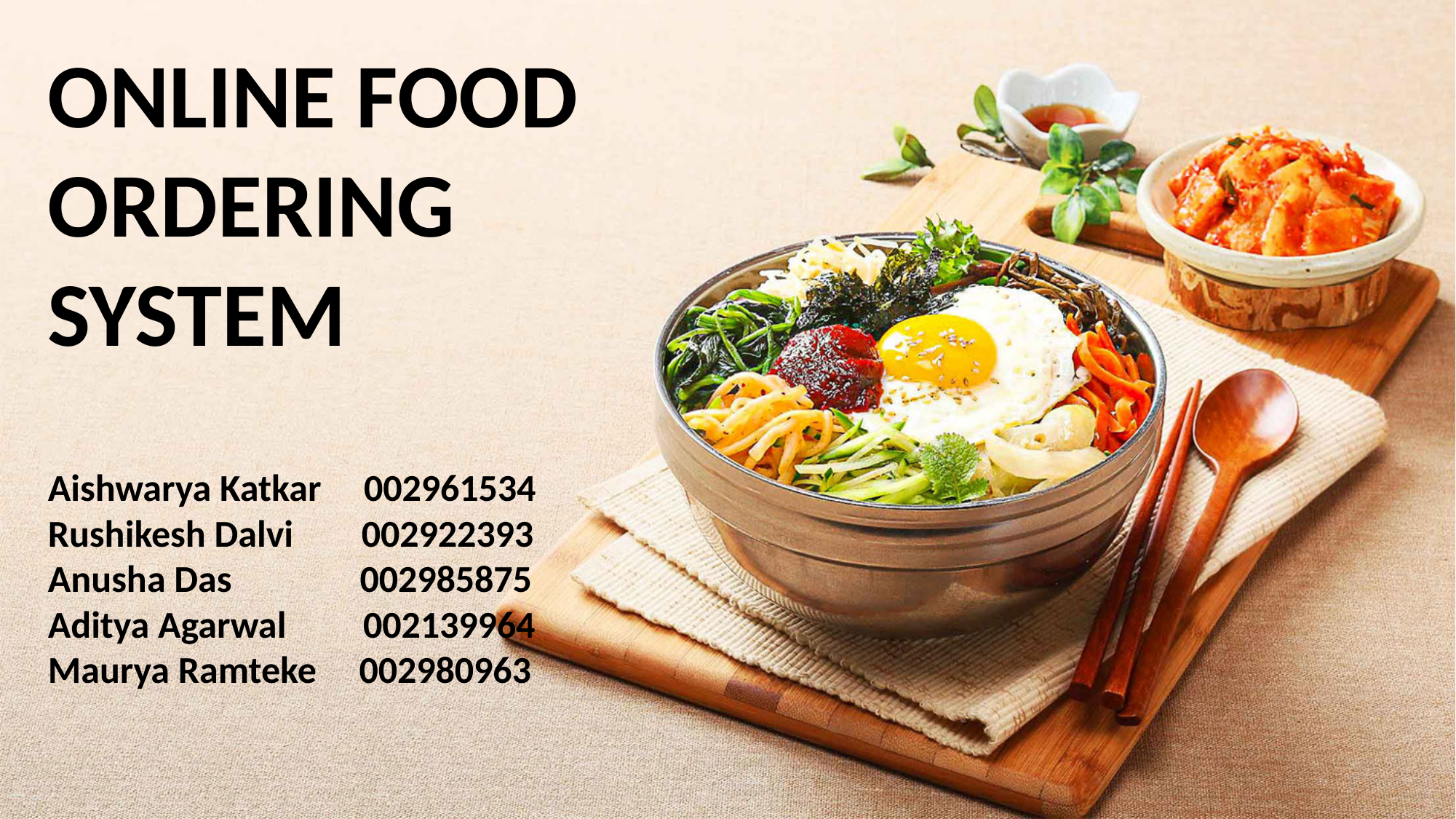

ONLINE FOOD ORDERING SYSTEM
Aishwarya Katkar     002961534
Rushikesh Dalvi        002922393
Anusha Das               002985875
Aditya Agarwal         002139964
Maurya Ramteke     002980963